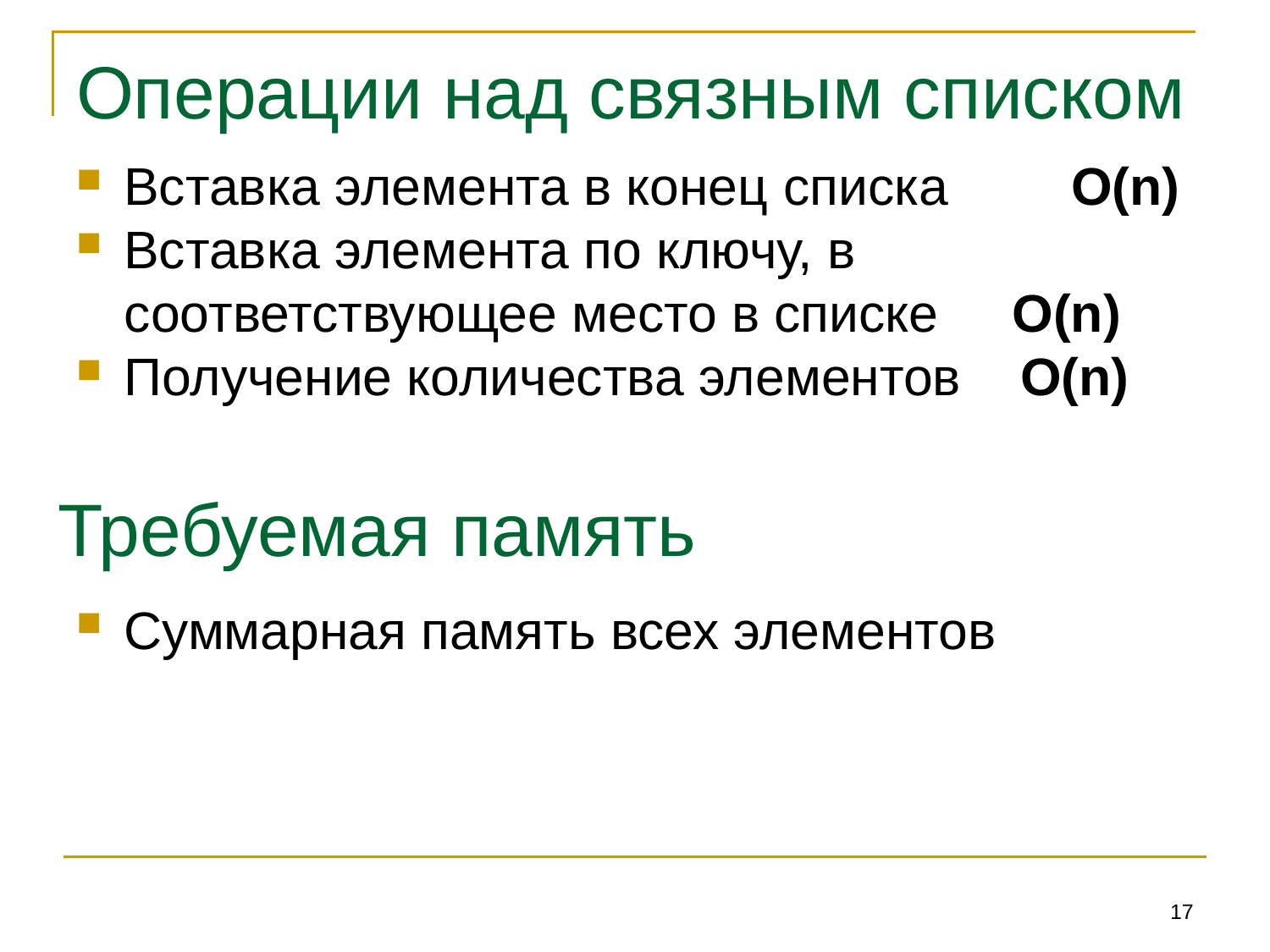

# Операции над связным списком
Вставка элемента в конец списка	    O(n)
Вставка элемента по ключу, в соответствующее место в списке     O(n)
Получение количества элементов    O(n)

Суммарная память всех элементов
Требуемая память
17